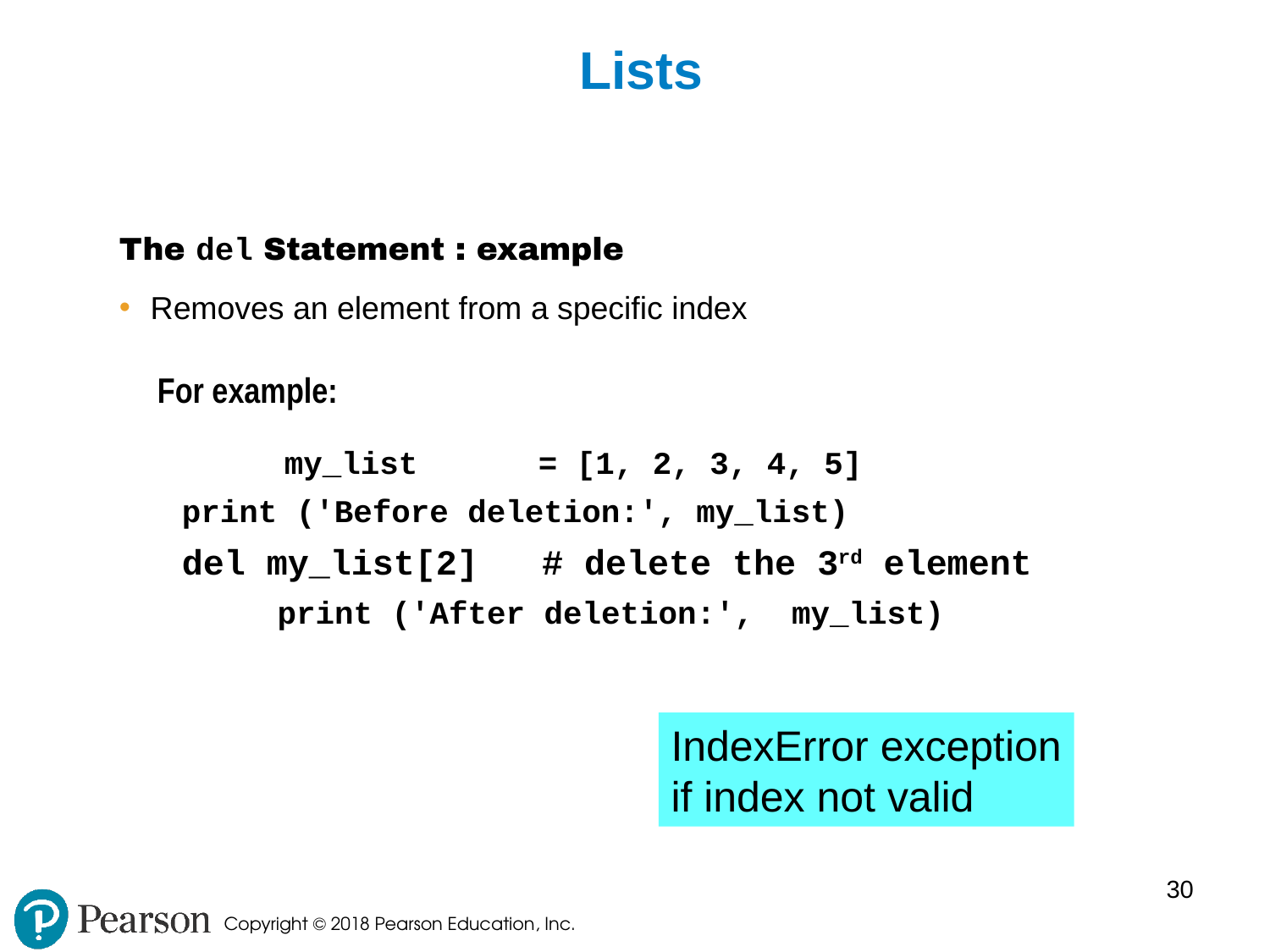

# Lists
The del Statement : example
Removes an element from a specific index
For example:
	my_list	= [1, 2, 3, 4, 5]
print ('Before deletion:', my_list)
del my_list[2]   # delete the 3rd element
		print ('After deletion:',  my_list)
IndexError exception
if index not valid
30